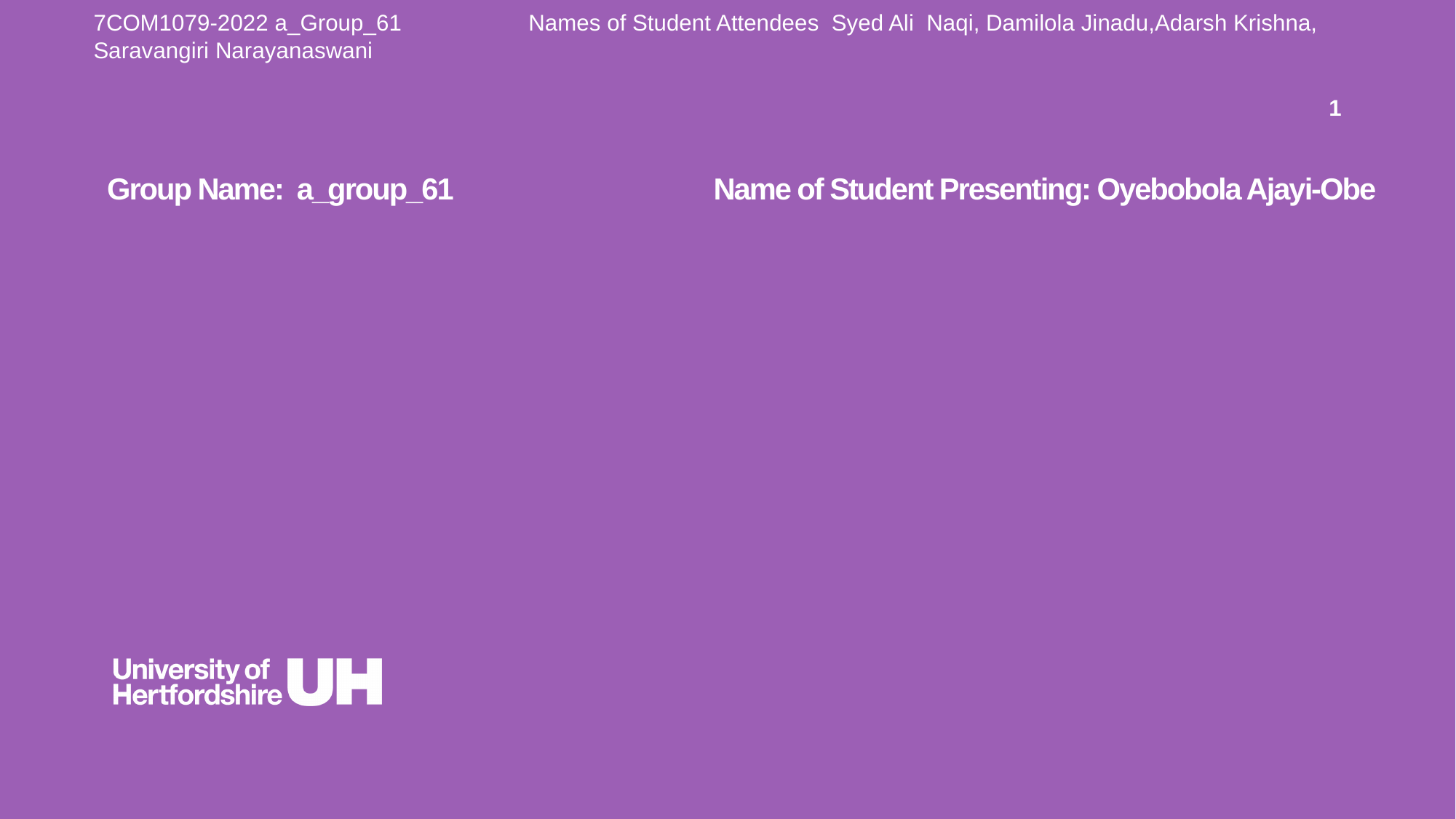

7COM1079-2022 a_Group_61                    Names of Student Attendees  Syed Ali  Naqi, Damilola Jinadu,Adarsh Krishna,
Saravangiri Narayanaswani
1
Group Name:  a_group_61                                      Name of Student Presenting: Oyebobola Ajayi-Obe
# Research Question – Tutorial Presentation for Feedback Date: 07/11/22